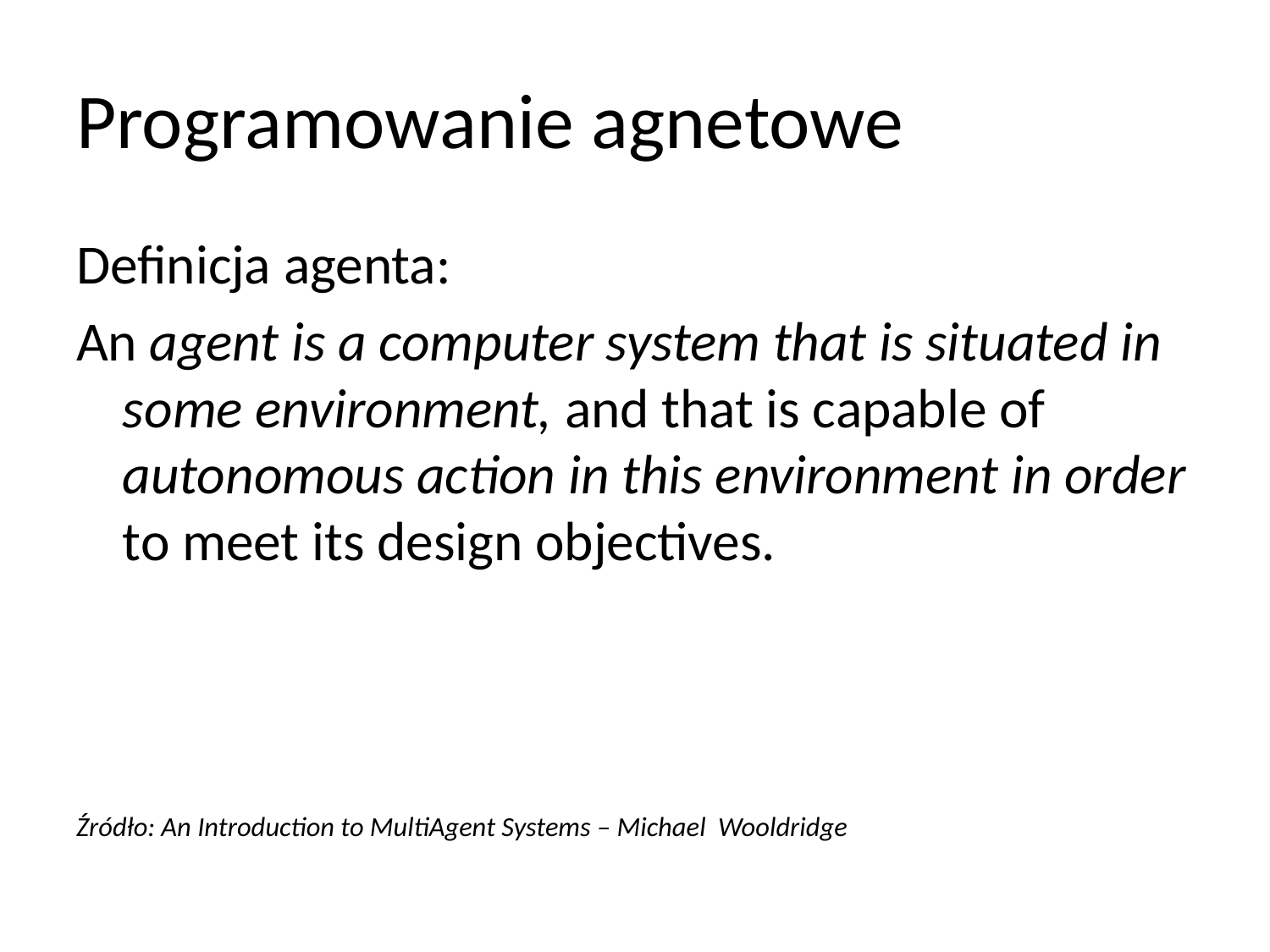

# Programowanie agnetowe
Definicja agenta:
An agent is a computer system that is situated in some environment, and that is capable of autonomous action in this environment in order to meet its design objectives.

Źródło: An Introduction to MultiAgent Systems – Michael  Wooldridge